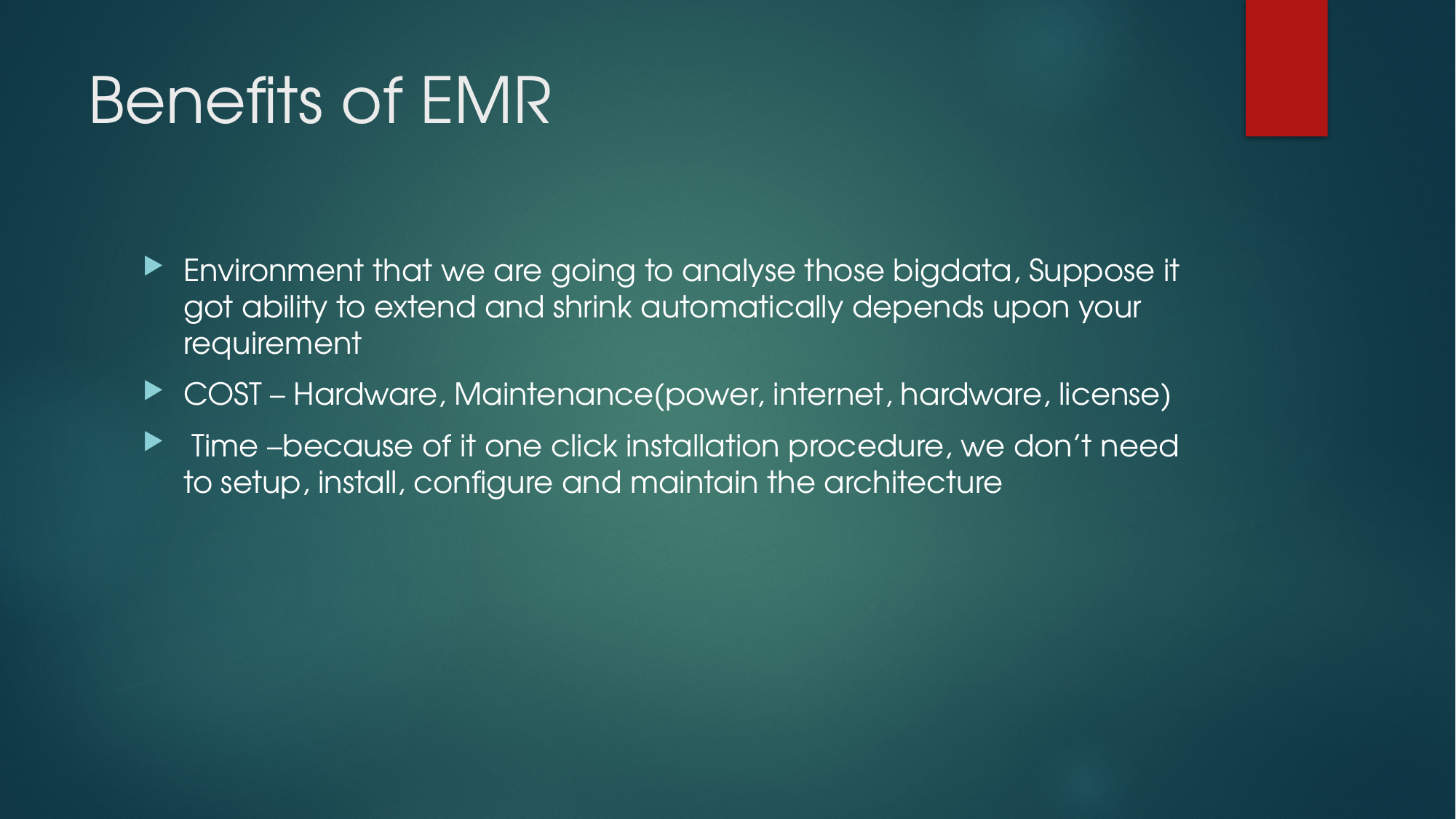

# Benefits of EMR
Environment that we are going to analyse those bigdata, Suppose it got ability to extend and shrink automatically depends upon your requirement
COST – Hardware, Maintenance(power, internet, hardware, license)
 Time –because of it one click installation procedure, we don’t need to setup, install, configure and maintain the architecture